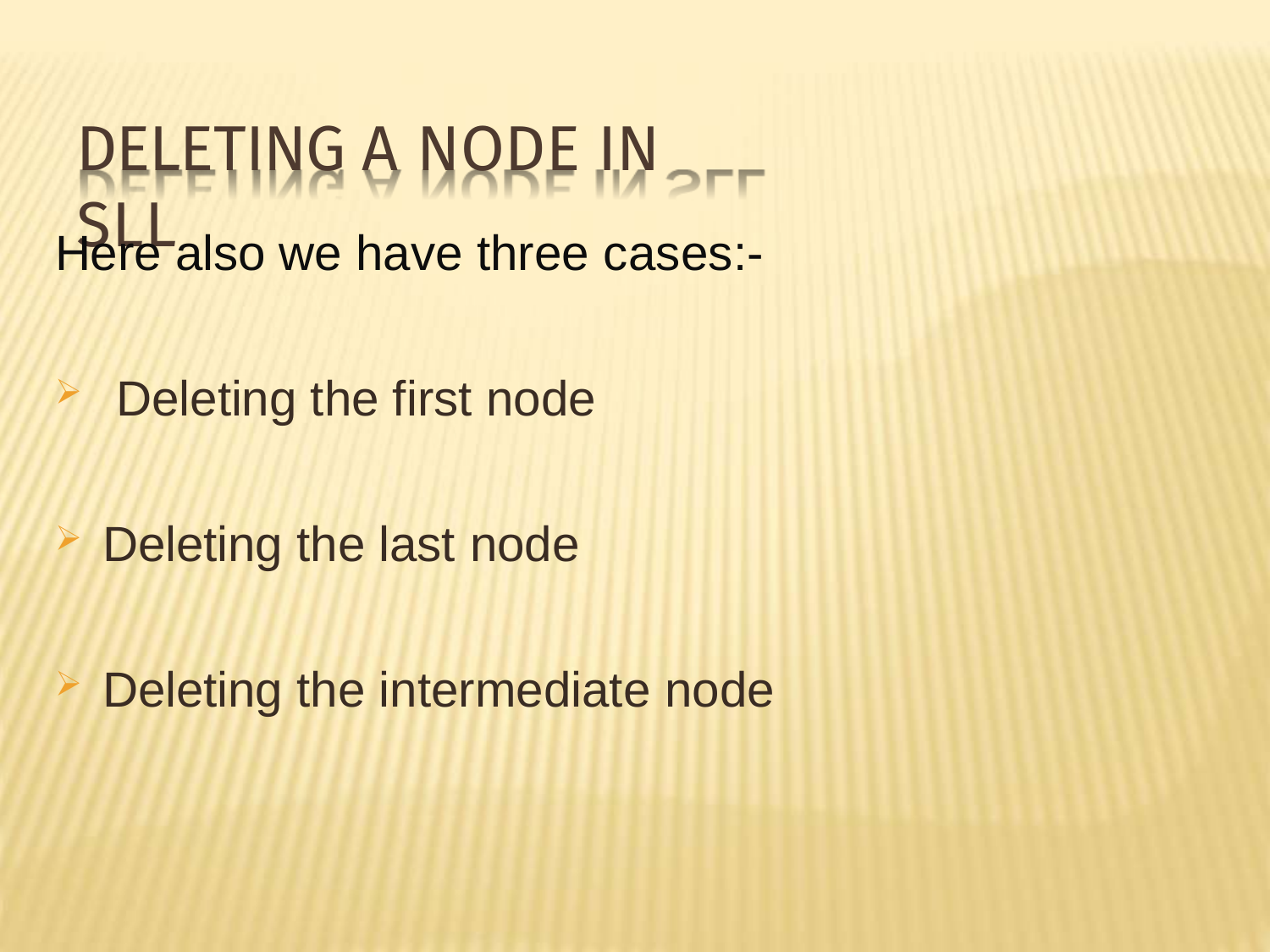

# DELETING A NODE IN SLL

Here also we have three cases:-

Deleting the first node

Deleting the last node

Deleting the intermediate node